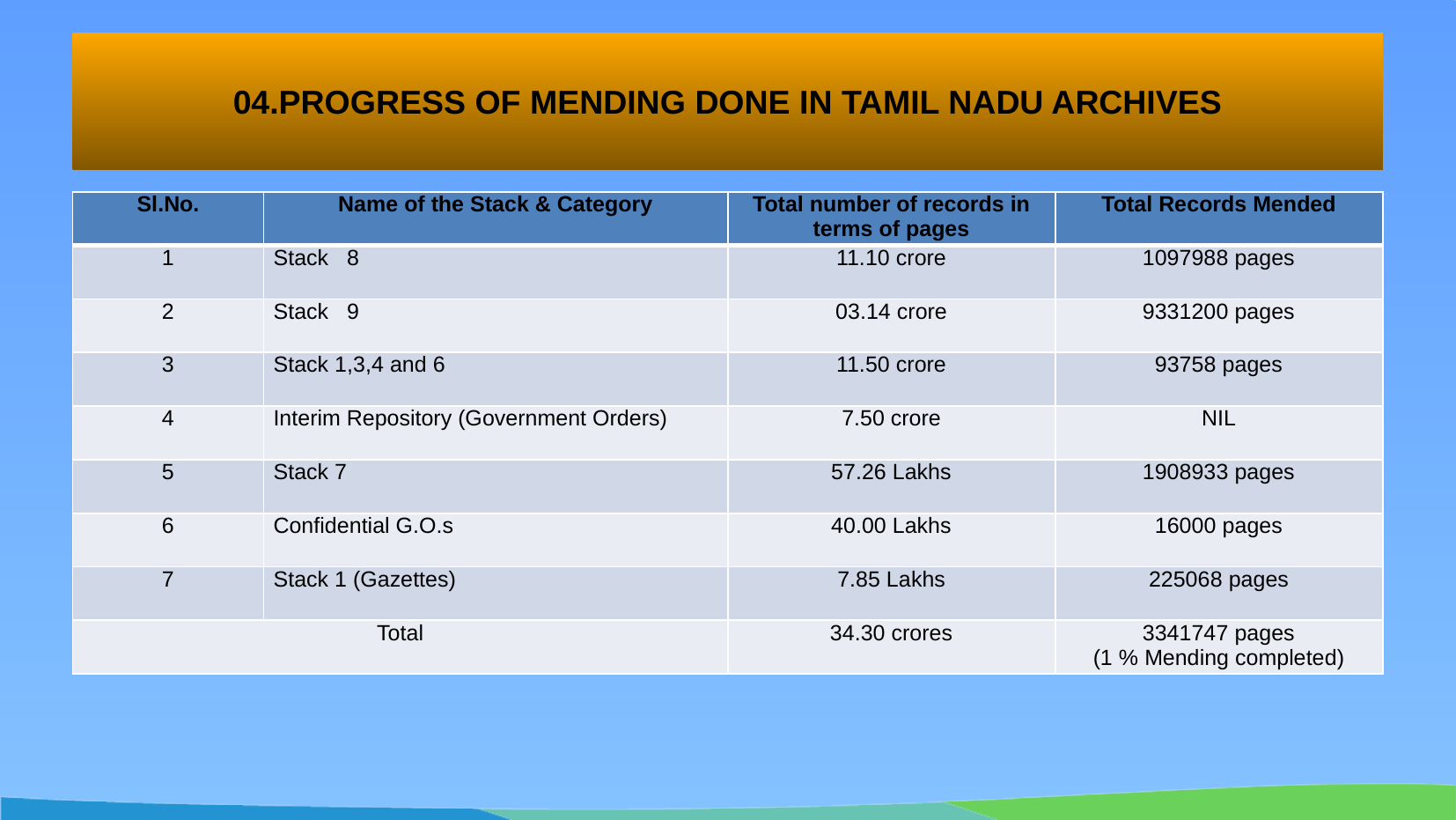

# 04.PROGRESS OF MENDING DONE IN TAMIL NADU ARCHIVES
| Sl.No. | Name of the Stack & Category | Total number of records in terms of pages | Total Records Mended |
| --- | --- | --- | --- |
| 1 | Stack 8 | 11.10 crore | 1097988 pages |
| 2 | Stack 9 | 03.14 crore | 9331200 pages |
| 3 | Stack 1,3,4 and 6 | 11.50 crore | 93758 pages |
| 4 | Interim Repository (Government Orders) | 7.50 crore | NIL |
| 5 | Stack 7 | 57.26 Lakhs | 1908933 pages |
| 6 | Confidential G.O.s | 40.00 Lakhs | 16000 pages |
| 7 | Stack 1 (Gazettes) | 7.85 Lakhs | 225068 pages |
| Total |  | 34.30 crores | 3341747 pages (1 % Mending completed) |